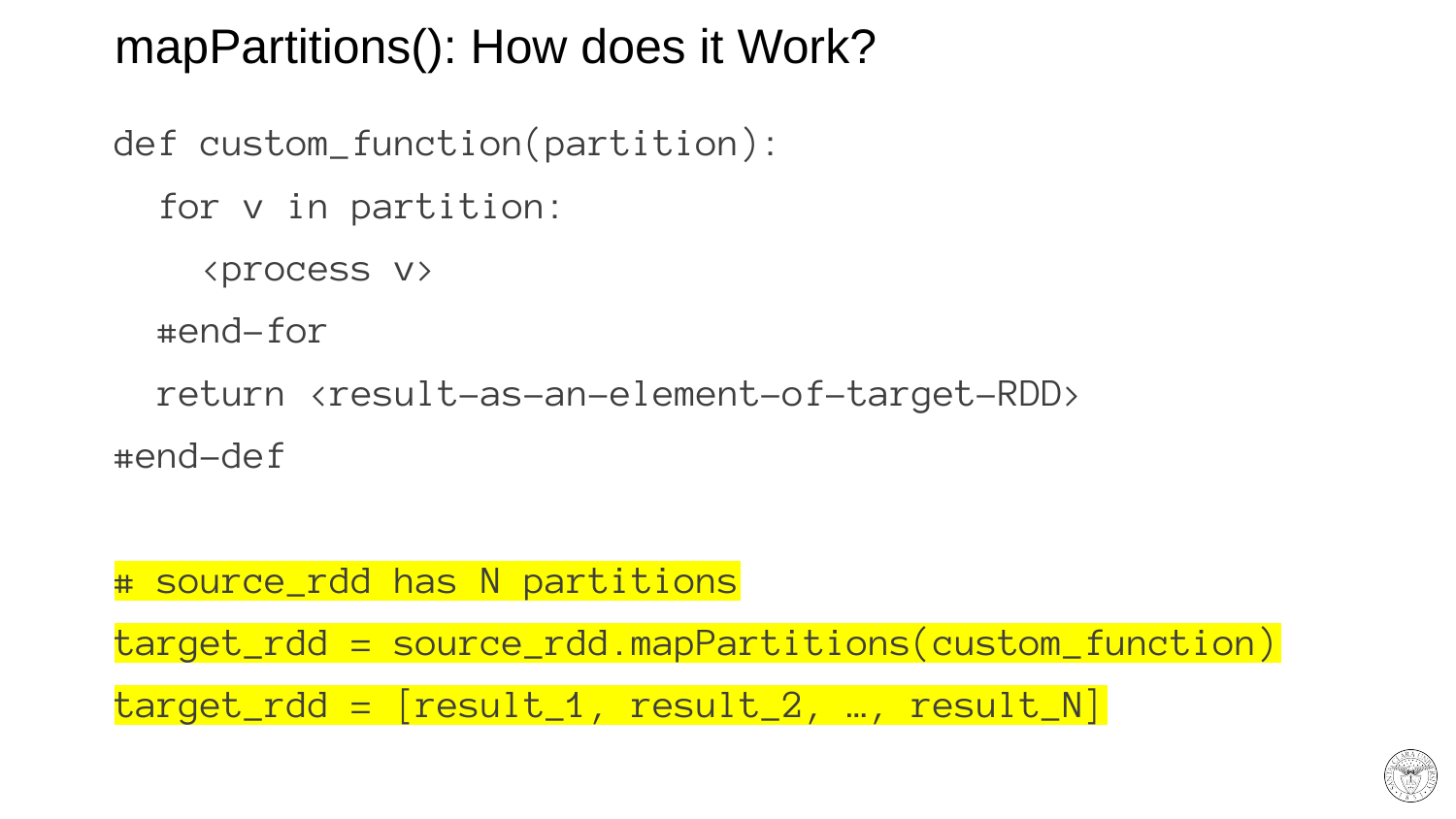

# mapPartitions(): How does it Work?
def custom_function(partition):
  for v in partition:
    <process v>
  #end-for
  return <result-as-an-element-of-target-RDD>
#end-def

# source_rdd has N partitions
target_rdd = source_rdd.mapPartitions(custom_function)
target_rdd = [result_1, result_2, …, result_N]